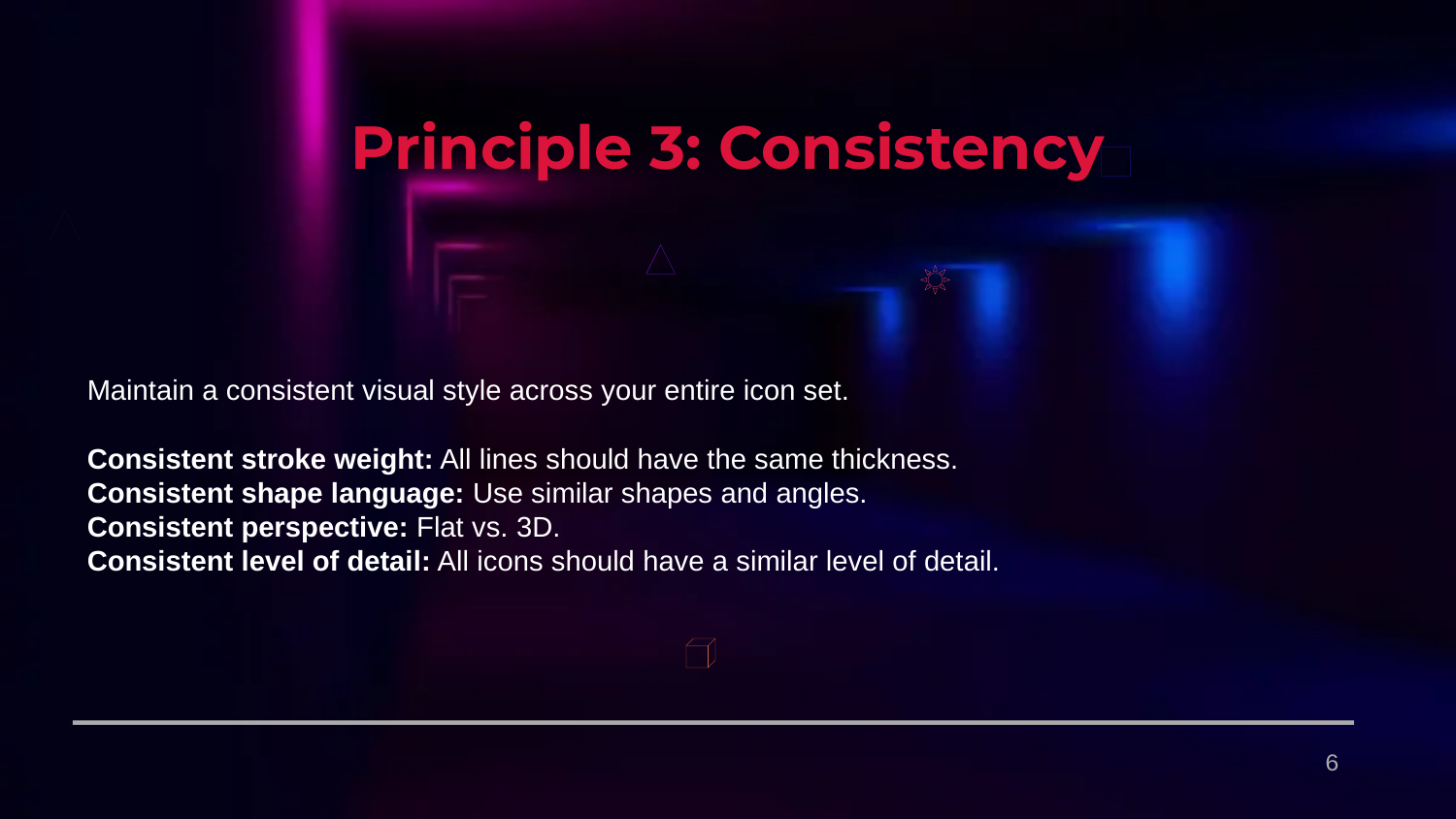

Principle 3: Consistency

Maintain a consistent visual style across your entire icon set.

Consistent stroke weight: All lines should have the same thickness.
Consistent shape language: Use similar shapes and angles.
Consistent perspective: Flat vs. 3D.
Consistent level of detail: All icons should have a similar level of detail.

6